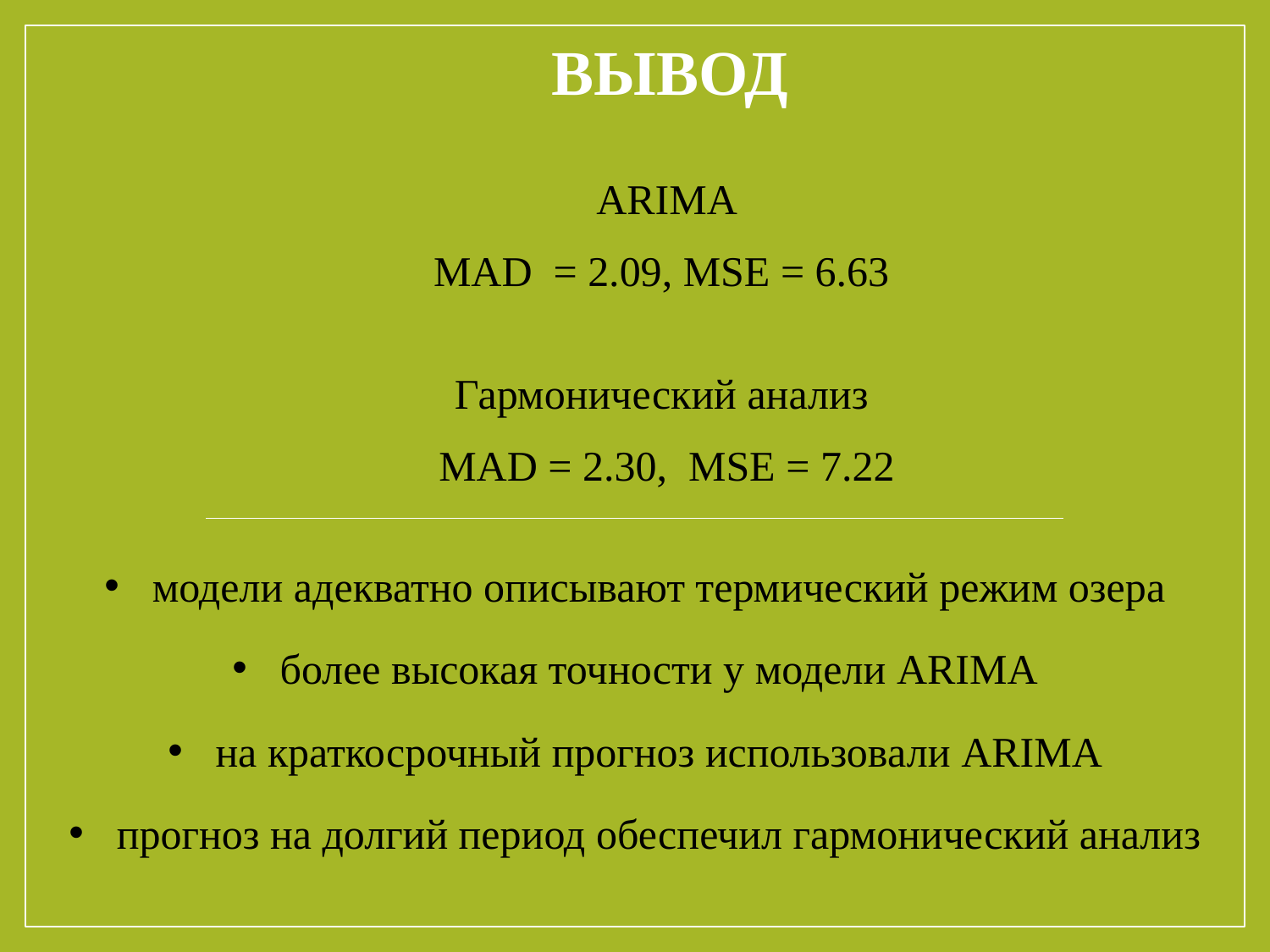

# Вывод
ARIMA
MAD  = 2.09, MSE = 6.63

Гармонический анализ
MAD = 2.30,  MSE = 7.22

модели адекватно описывают термический режим озера
более высокая точности у модели ARIMA
на краткосрочный прогноз использовали ARIMA
прогноз на долгий период обеспечил гармонический анализ